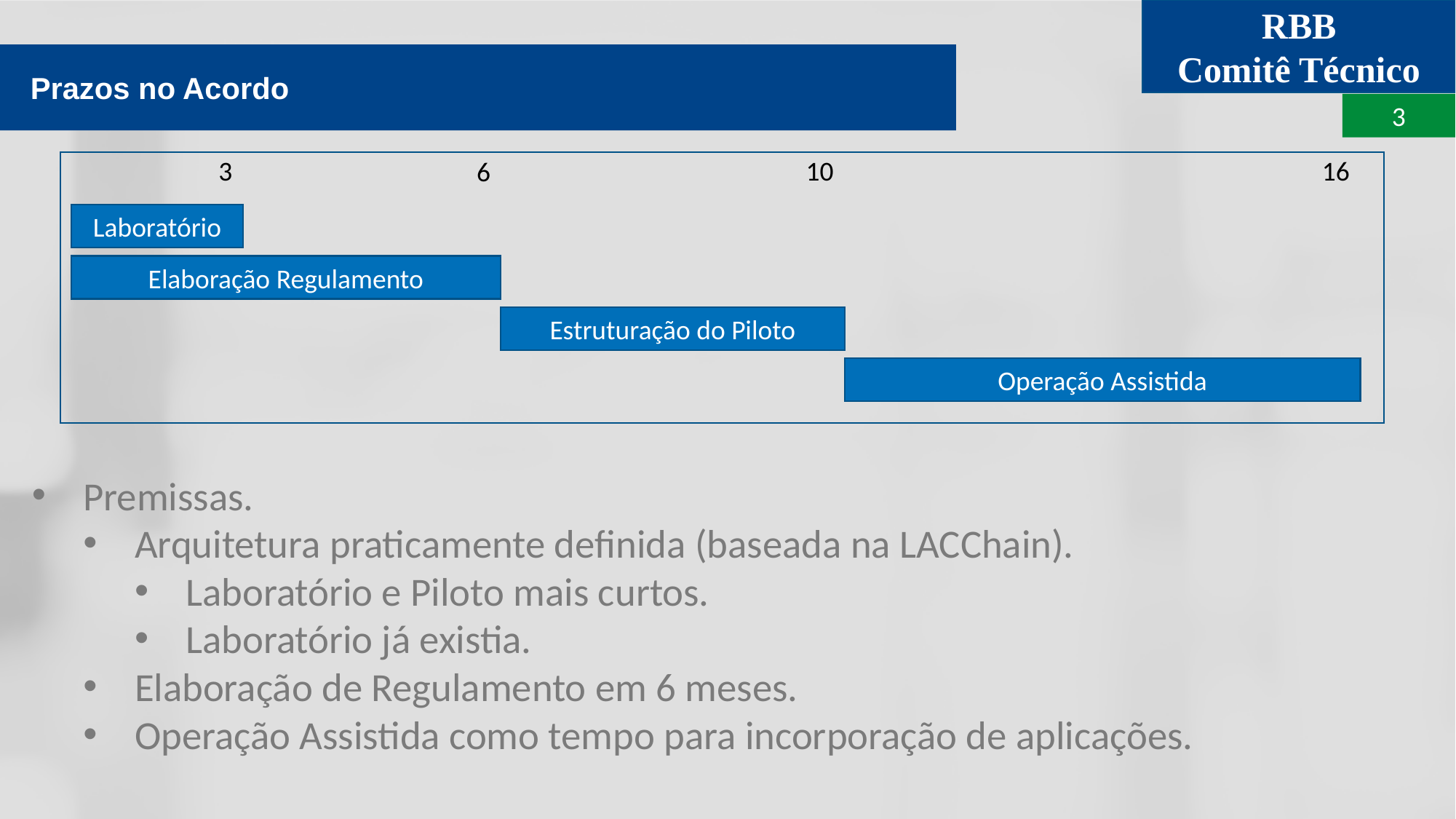

Prazos no Acordo
10
3
16
6

Laboratório
Elaboração Regulamento
Estruturação do Piloto
Operação Assistida
Premissas.
Arquitetura praticamente definida (baseada na LACChain).
Laboratório e Piloto mais curtos.
Laboratório já existia.
Elaboração de Regulamento em 6 meses.
Operação Assistida como tempo para incorporação de aplicações.